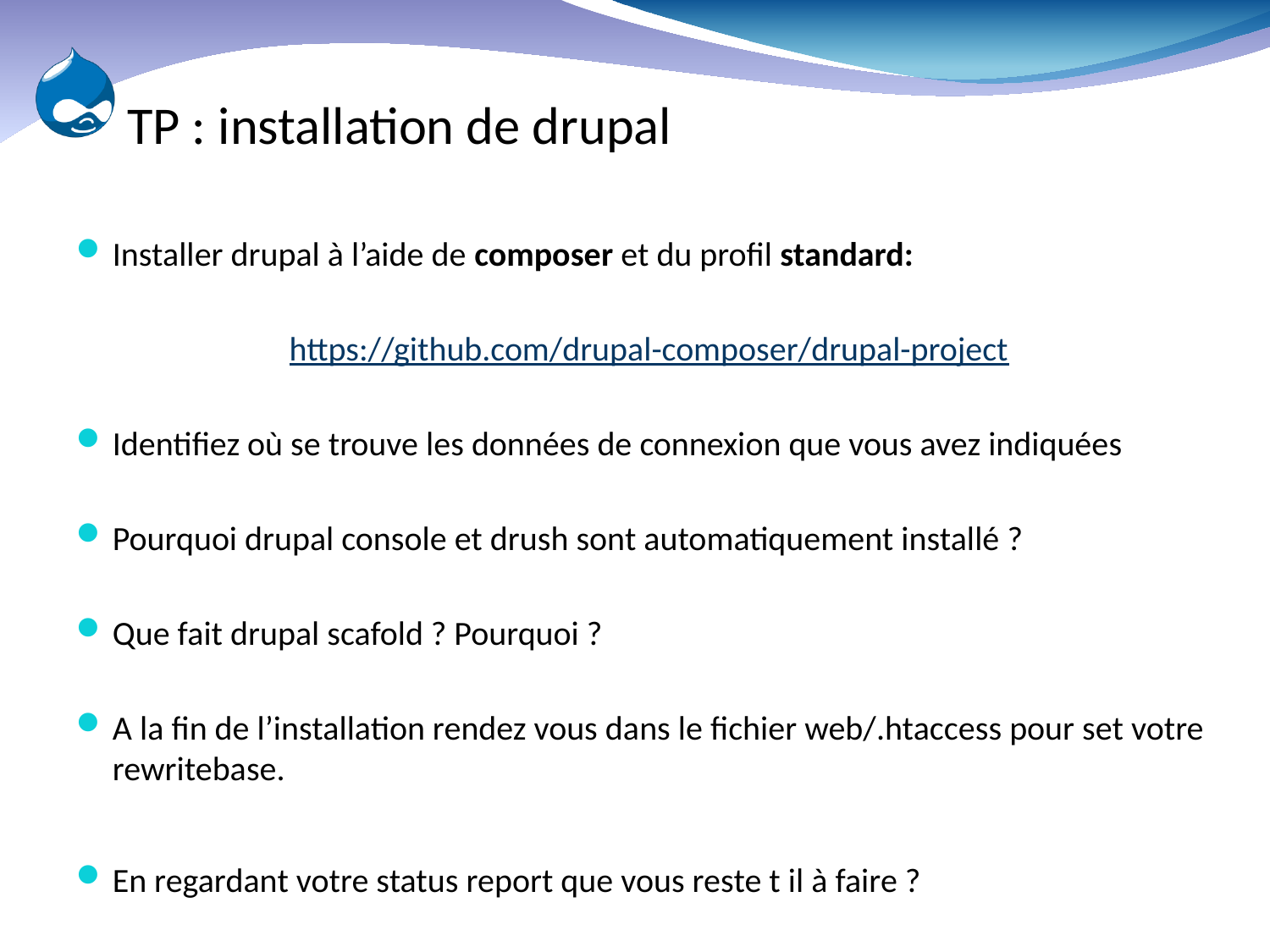

# TP : installation de drupal
Installer drupal à l’aide de composer et du profil standard:

https://github.com/drupal-composer/drupal-project

Identifiez où se trouve les données de connexion que vous avez indiquées

Pourquoi drupal console et drush sont automatiquement installé ?

Que fait drupal scafold ? Pourquoi ?

A la fin de l’installation rendez vous dans le fichier web/.htaccess pour set votre rewritebase.

En regardant votre status report que vous reste t il à faire ?